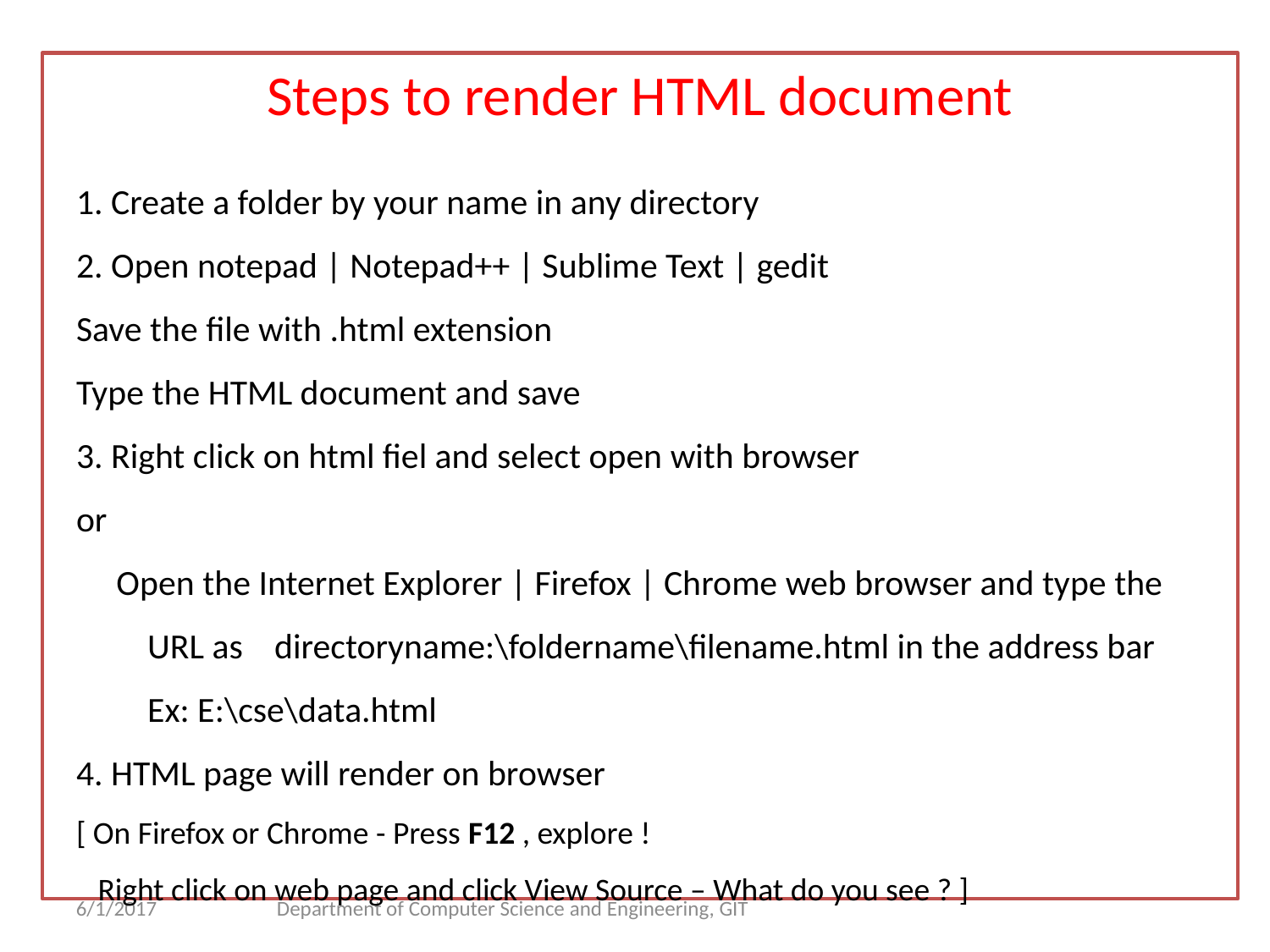

Steps to render HTML document
1. Create a folder by your name in any directory
2. Open notepad | Notepad++ | Sublime Text | gedit
Save the file with .html extension
Type the HTML document and save
3. Right click on html fiel and select open with browser
or
     Open the Internet Explorer | Firefox | Chrome web browser and type the URL as	directoryname:\foldername\filename.html in the address bar
	Ex: E:\cse\data.html
4. HTML page will render on browser
[ On Firefox or Chrome - Press F12 , explore !
   Right click on web page and click View Source – What do you see ? ]
6/1/2017
Department of Computer Science and Engineering, GIT